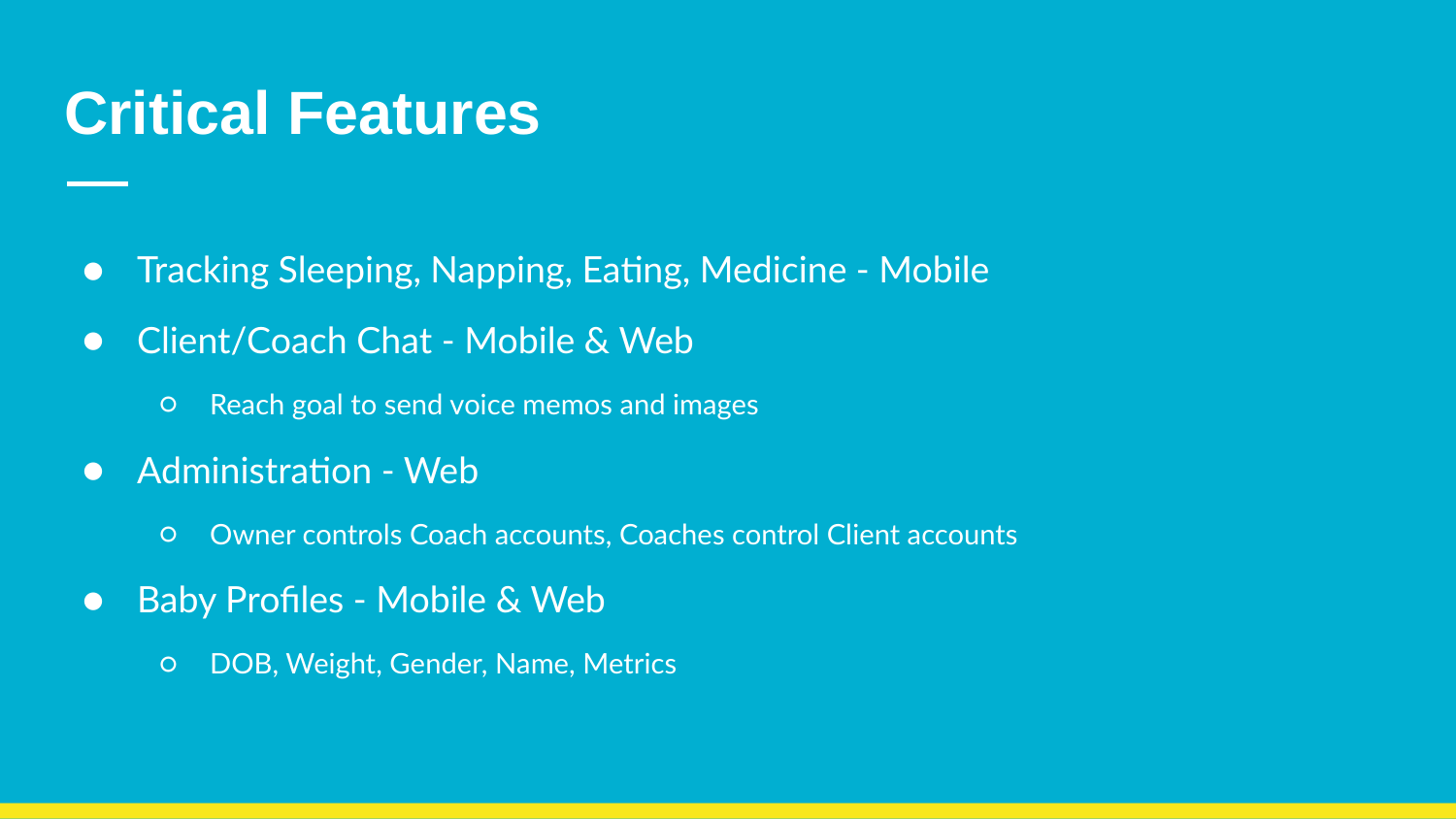

# Critical Features

Tracking Sleeping, Napping, Eating, Medicine - Mobile
Client/Coach Chat - Mobile & Web
Reach goal to send voice memos and images
Administration - Web
Owner controls Coach accounts, Coaches control Client accounts
Baby Profiles - Mobile & Web
DOB, Weight, Gender, Name, Metrics